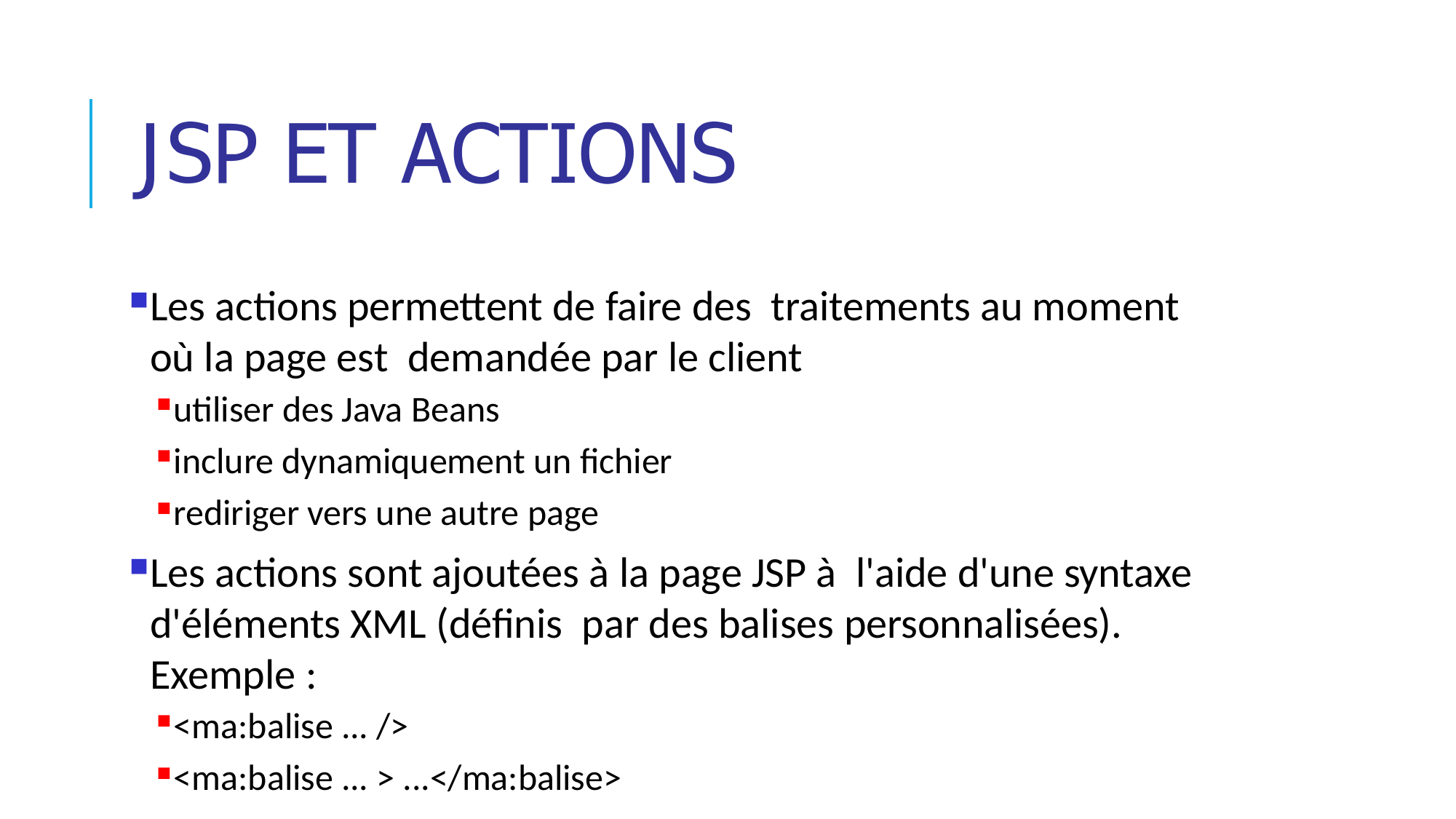

# JSP et Actions
Les actions permettent de faire des  traitements au moment où la page est  demandée par le client
utiliser des Java Beans
inclure dynamiquement un fichier
rediriger vers une autre page
Les actions sont ajoutées à la page JSP à  l'aide d'une syntaxe d'éléments XML (définis  par des balises personnalisées). Exemple :
<ma:balise ... />
<ma:balise ... > ...</ma:balise>